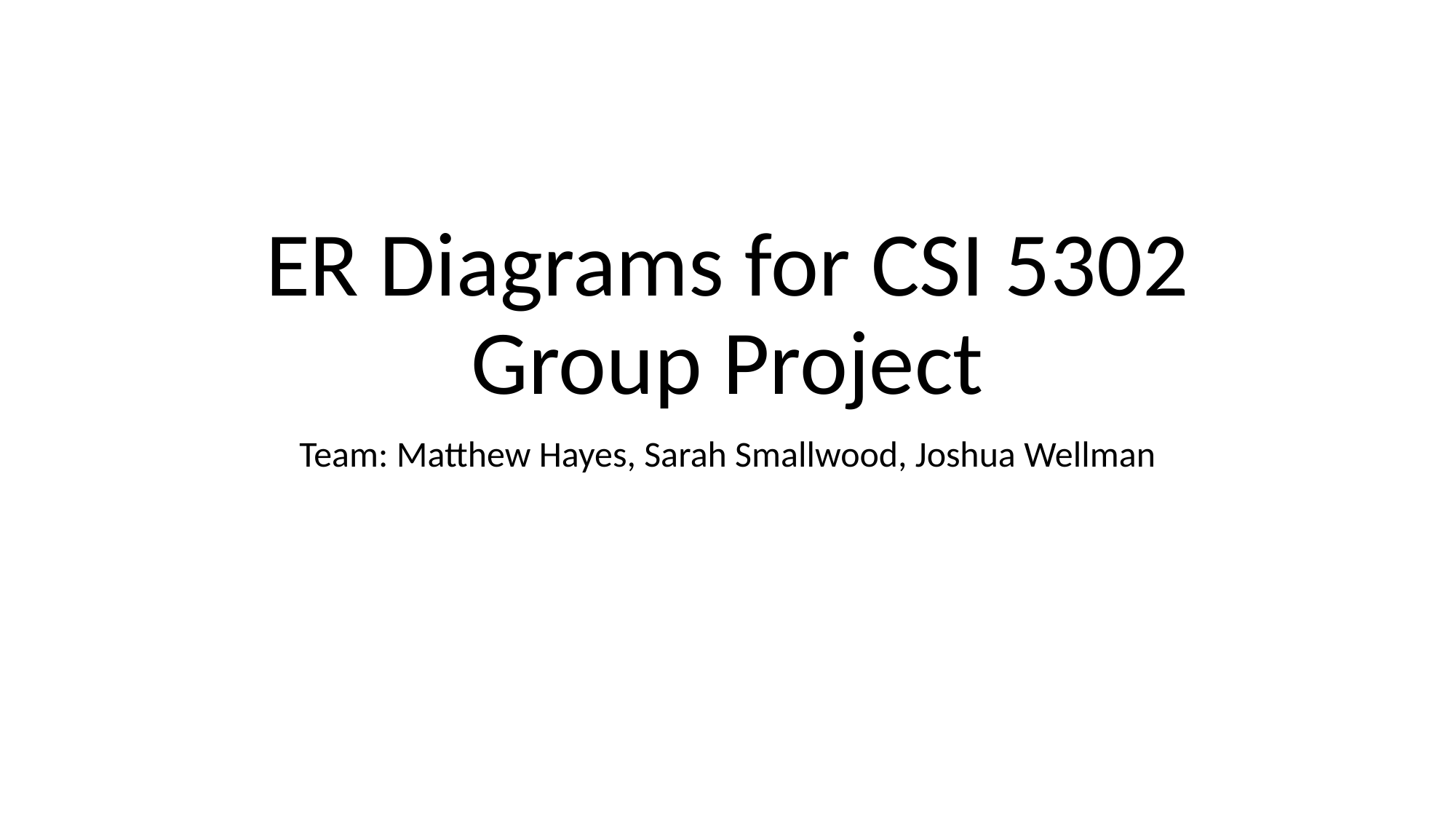

# ER Diagrams for CSI 5302 Group Project
Team: Matthew Hayes, Sarah Smallwood, Joshua Wellman